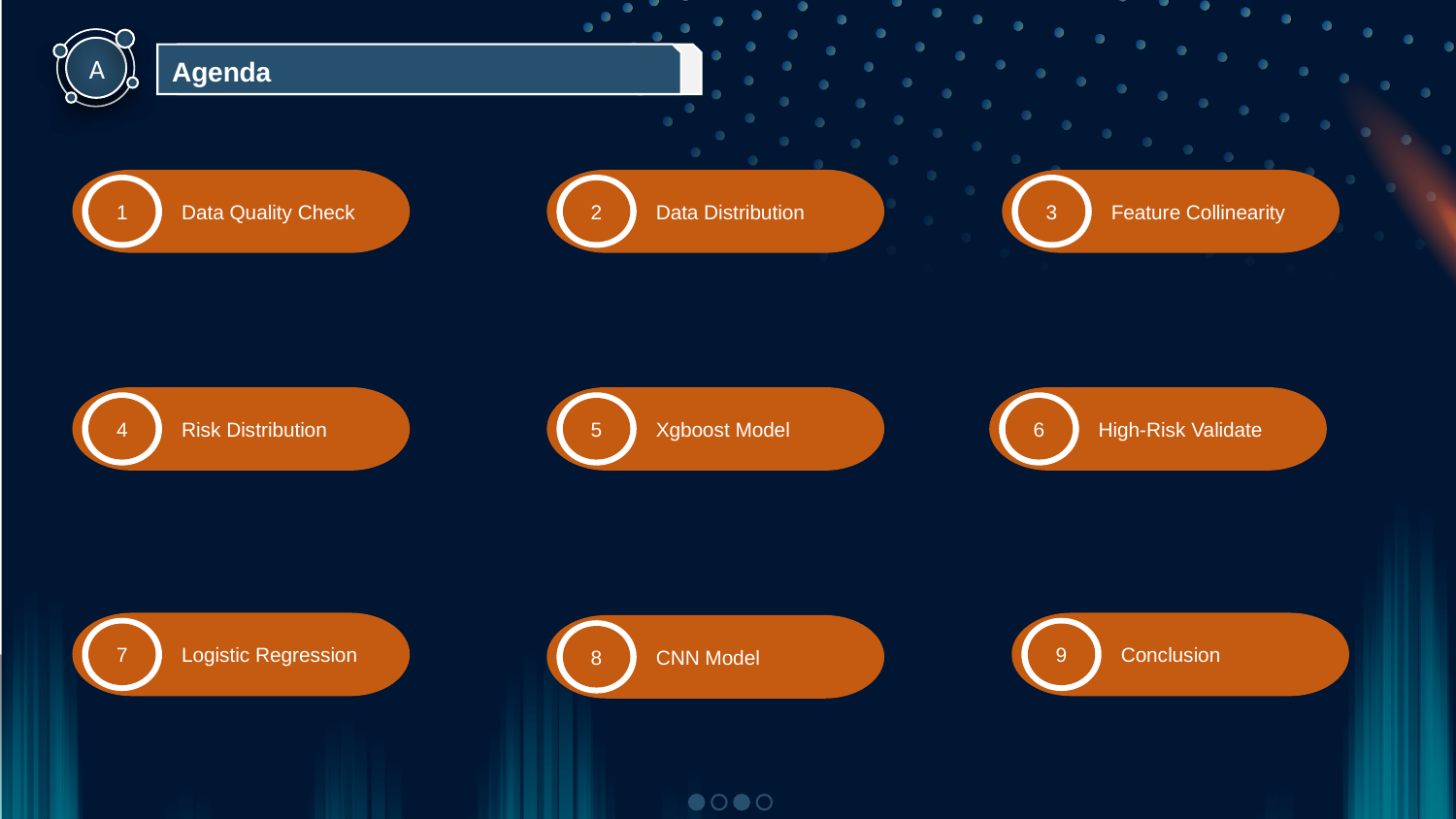

A

Agenda

1
Data Quality Check

2
Data Distribution

3
Feature Collinearity

4
Risk Distribution

5
Xgboost Model

6
High-Risk Validate

7
Logistic Regression

9
Conclusion

8
CNN Model